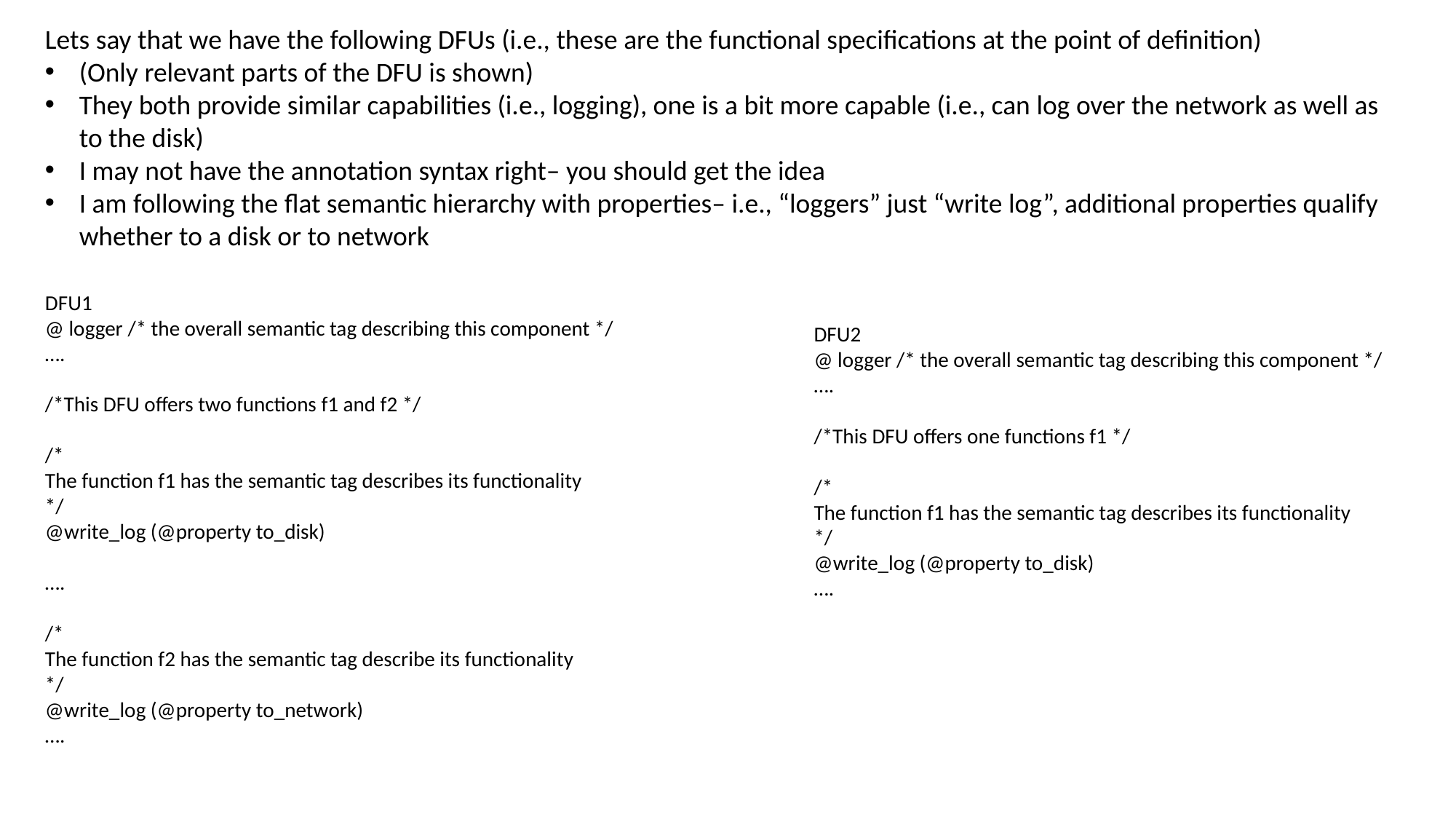

Lets say that we have the following DFUs (i.e., these are the functional specifications at the point of definition)
(Only relevant parts of the DFU is shown)
They both provide similar capabilities (i.e., logging), one is a bit more capable (i.e., can log over the network as well as to the disk)
I may not have the annotation syntax right– you should get the idea
I am following the flat semantic hierarchy with properties– i.e., “loggers” just “write log”, additional properties qualify whether to a disk or to network
DFU1
@ logger /* the overall semantic tag describing this component */
….

/*This DFU offers two functions f1 and f2 */

/*
The function f1 has the semantic tag describes its functionality
*/
@write_log (@property to_disk)

….

/*
The function f2 has the semantic tag describe its functionality
*/
@write_log (@property to_network)
….

DFU2
@ logger /* the overall semantic tag describing this component */
….

/*This DFU offers one functions f1 */

/*
The function f1 has the semantic tag describes its functionality
*/
@write_log (@property to_disk)
….